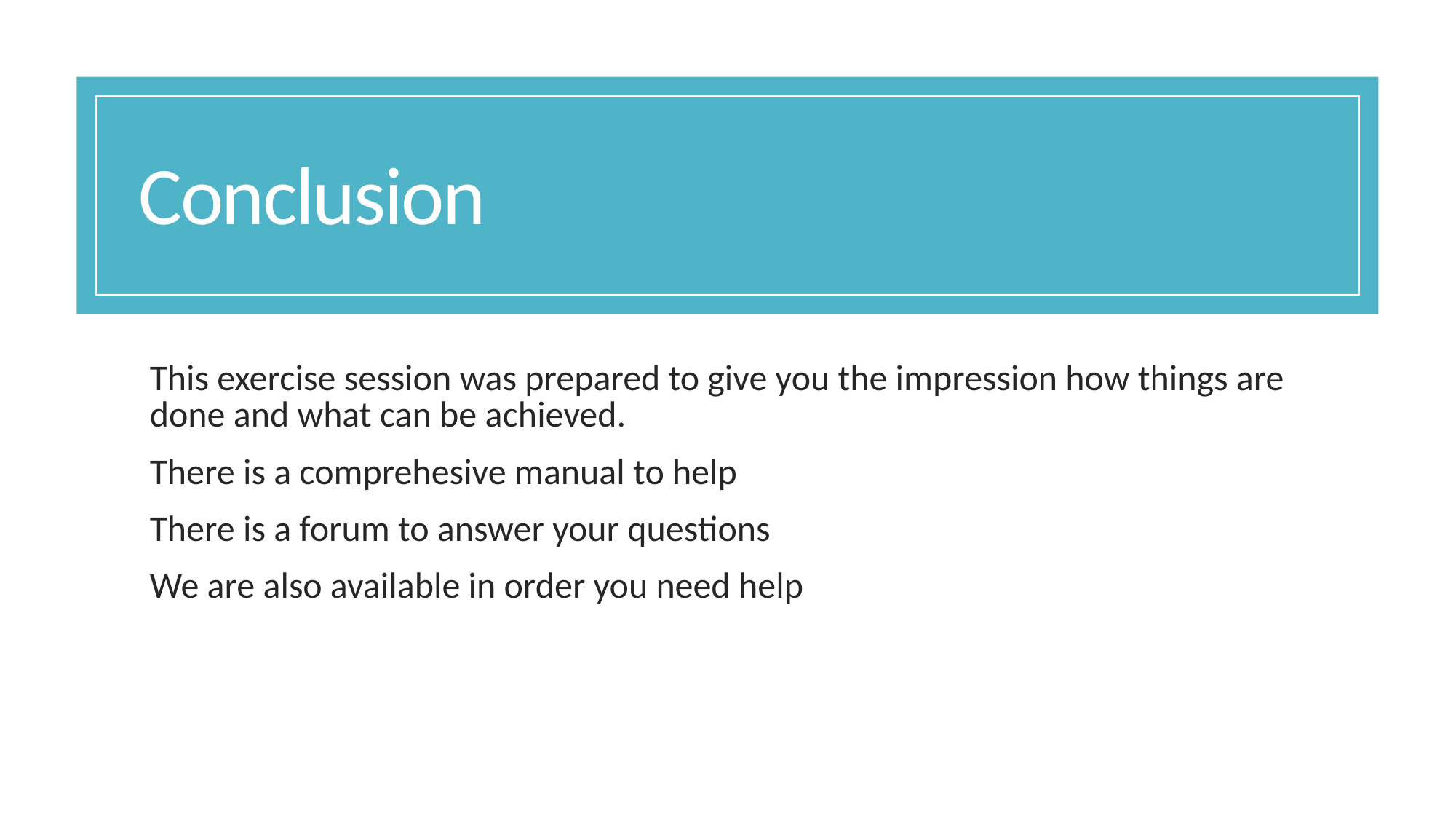

# Conclusion
This exercise session was prepared to give you the impression how things are done and what can be achieved.
There is a comprehesive manual to help
There is a forum to answer your questions
We are also available in order you need help